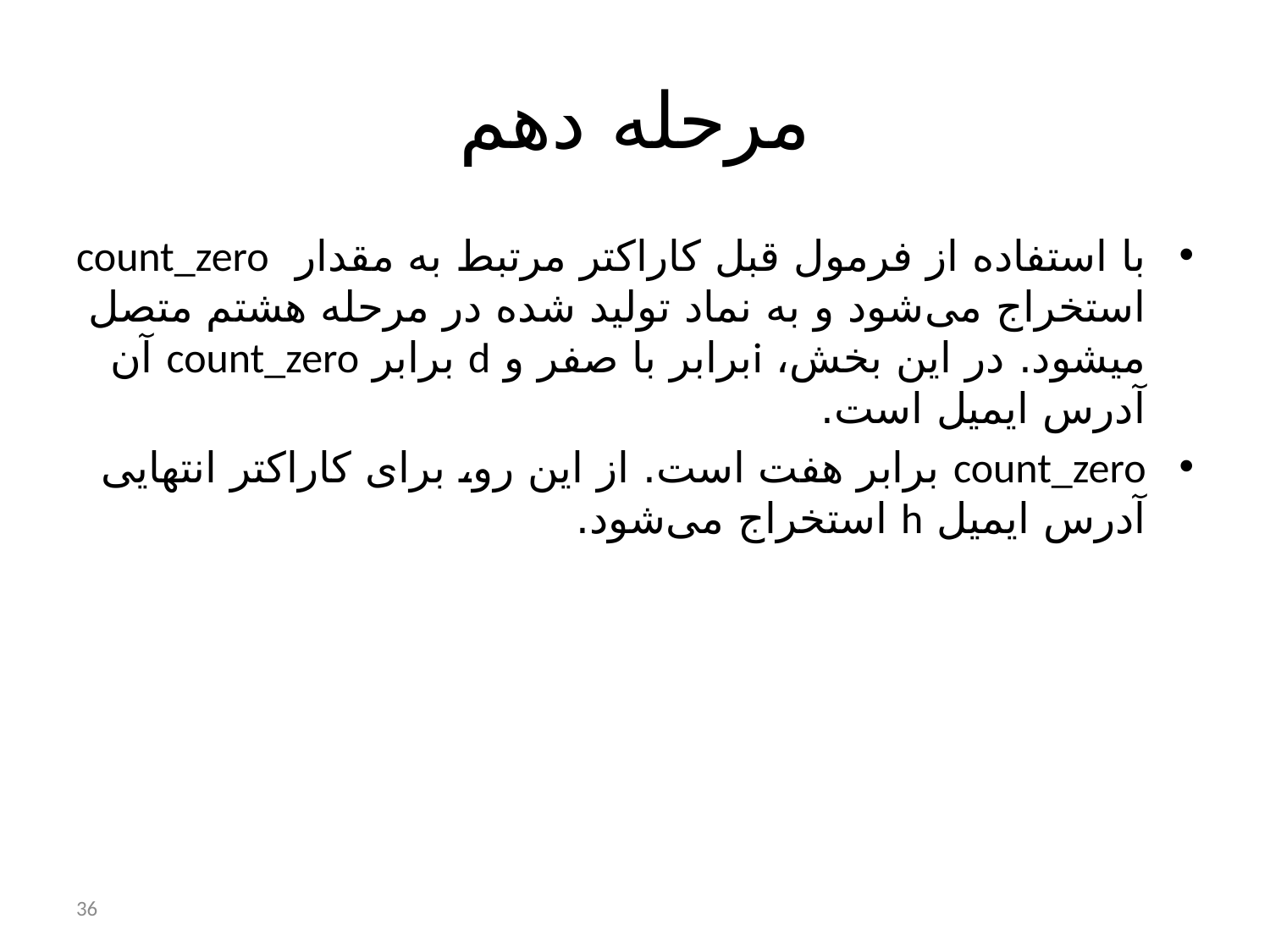

# مرحله دهم
با استفاده از فرمول قبل کاراکتر مرتبط به مقدار  count_zero استخراج می‌شود و به نماد تولید شده در مرحله هشتم متصل میشود. در این بخش، iبرابر با صفر و d برابر count_zero آن آدرس ایمیل است.
count_zero برابر هفت است. از این رو، برای کاراکتر انتهایی آدرس ایمیل h استخراج می‌شود.
36